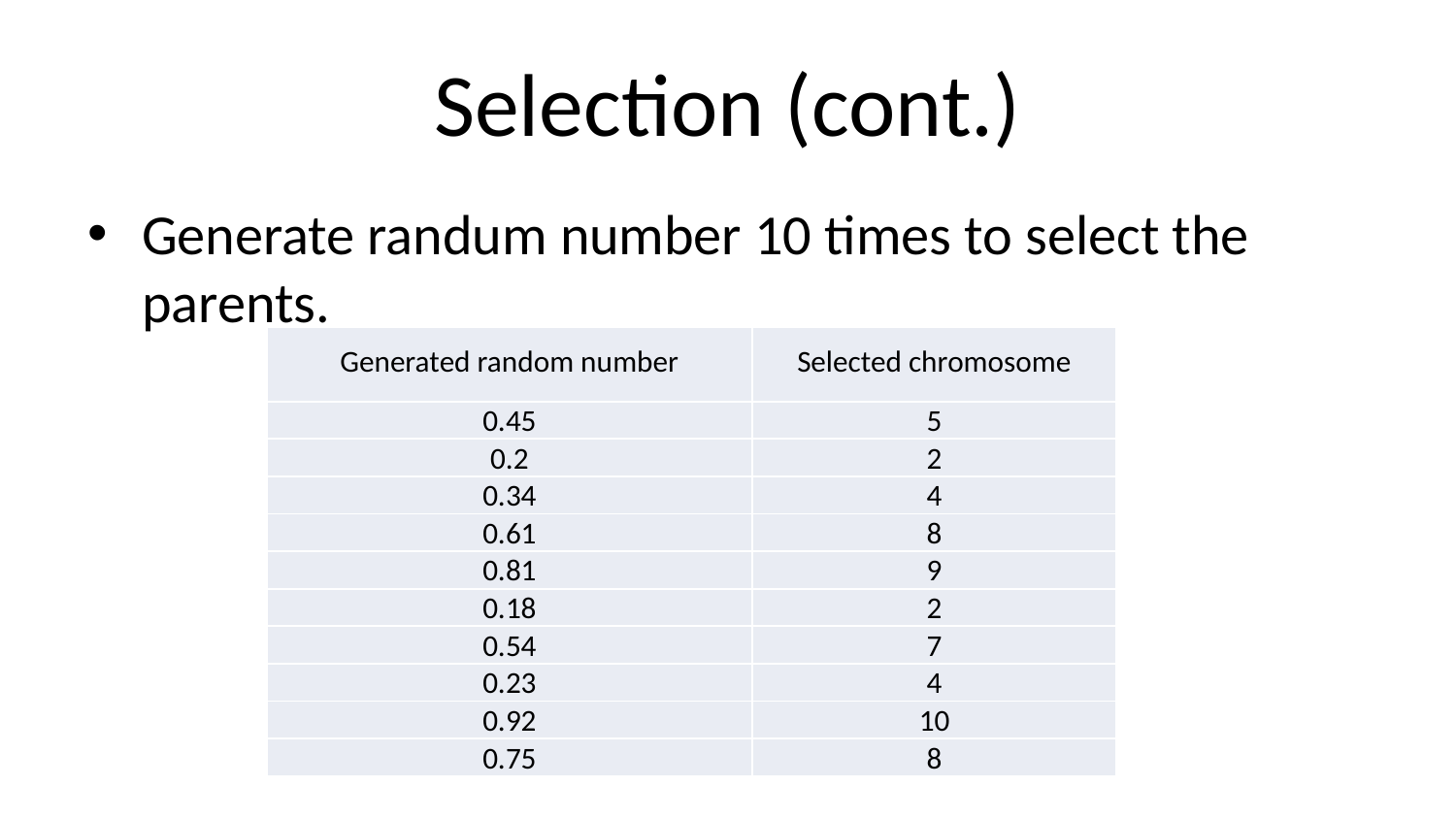

# Selection (cont.)
Generate randum number 10 times to select the parents.
| Generated random number | Selected chromosome |
| --- | --- |
| 0.45 | 5 |
| 0.2 | 2 |
| 0.34 | 4 |
| 0.61 | 8 |
| 0.81 | 9 |
| 0.18 | 2 |
| 0.54 | 7 |
| 0.23 | 4 |
| 0.92 | 10 |
| 0.75 | 8 |